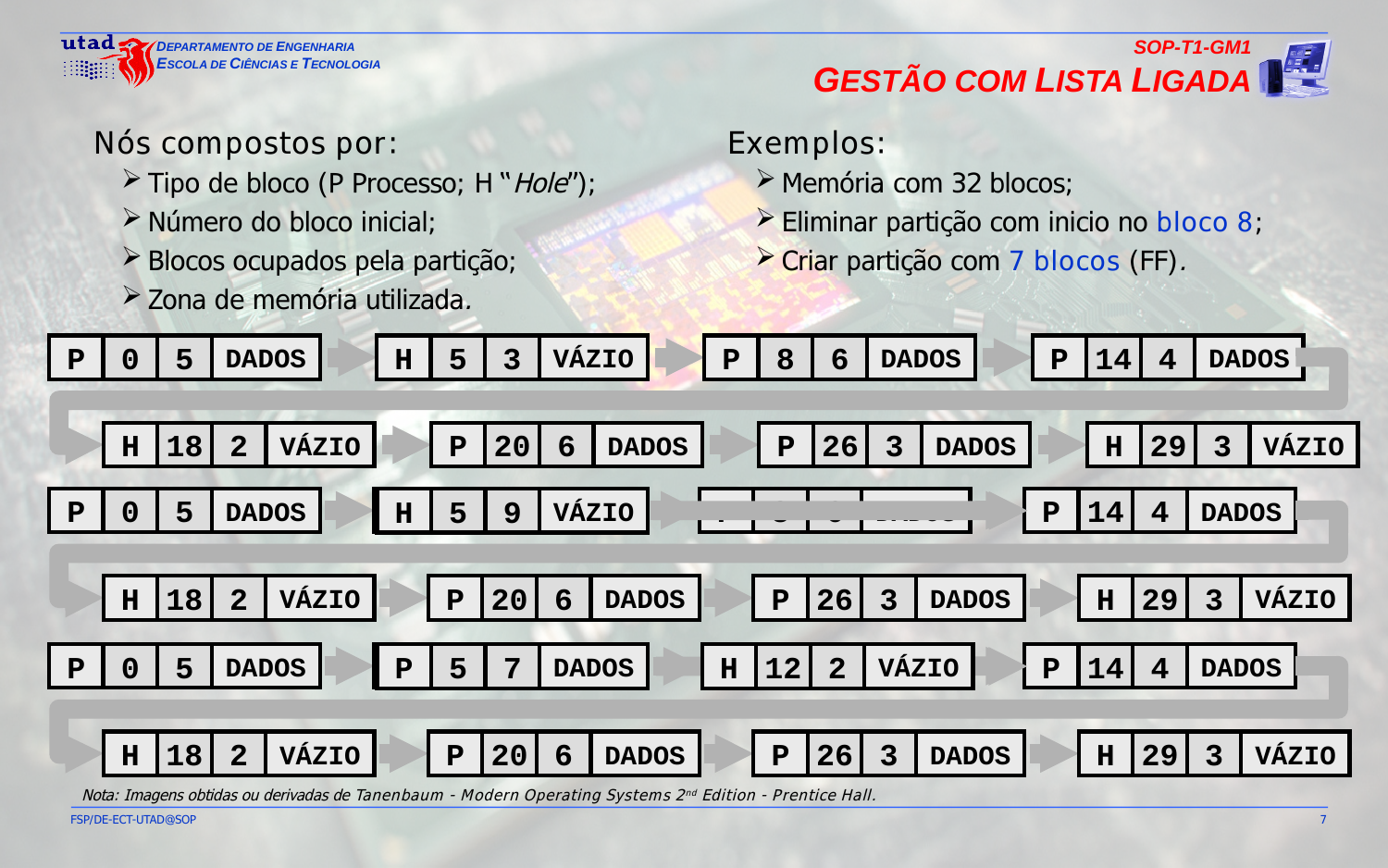

SOP-T1-GM1
GESTÃO COM LISTA LIGADA
Nós compostos por:
Tipo de bloco (P Processo; H “Hole”);
Número do bloco inicial;
Blocos ocupados pela partição;
Zona de memória utilizada.
Exemplos:
Memória com 32 blocos;
Eliminar partição com inicio no bloco 8;
Criar partição com 7 blocos (FF).
P
0
5
DADOS
H
5
3
VÁZIO

P
8
6
DADOS

P
14
4
DADOS

H
18
2
VÁZIO
P
20
6
DADOS

P
26
3
DADOS

H
29
3
VÁZIO

P
0
5
DADOS
H
5
3
VÁZIO
P
8
6
DADOS
P
14
4
DADOS

H
18
2
VÁZIO
P
20
6
DADOS
P
26
3
DADOS
H
29
3
VÁZIO

H
5
9
VÁZIO

P
0
5
DADOS
H
5
9
VÁZIO
P
14
4
DADOS

H
18
2
VÁZIO
P
20
6
DADOS
P
26
3
DADOS
H
29
3
VÁZIO

P
5
7
DADOS
H
12
2
VÁZIO

Nota: Imagens obtidas ou derivadas de Tanenbaum - Modern Operating Systems 2nd Edition - Prentice Hall.